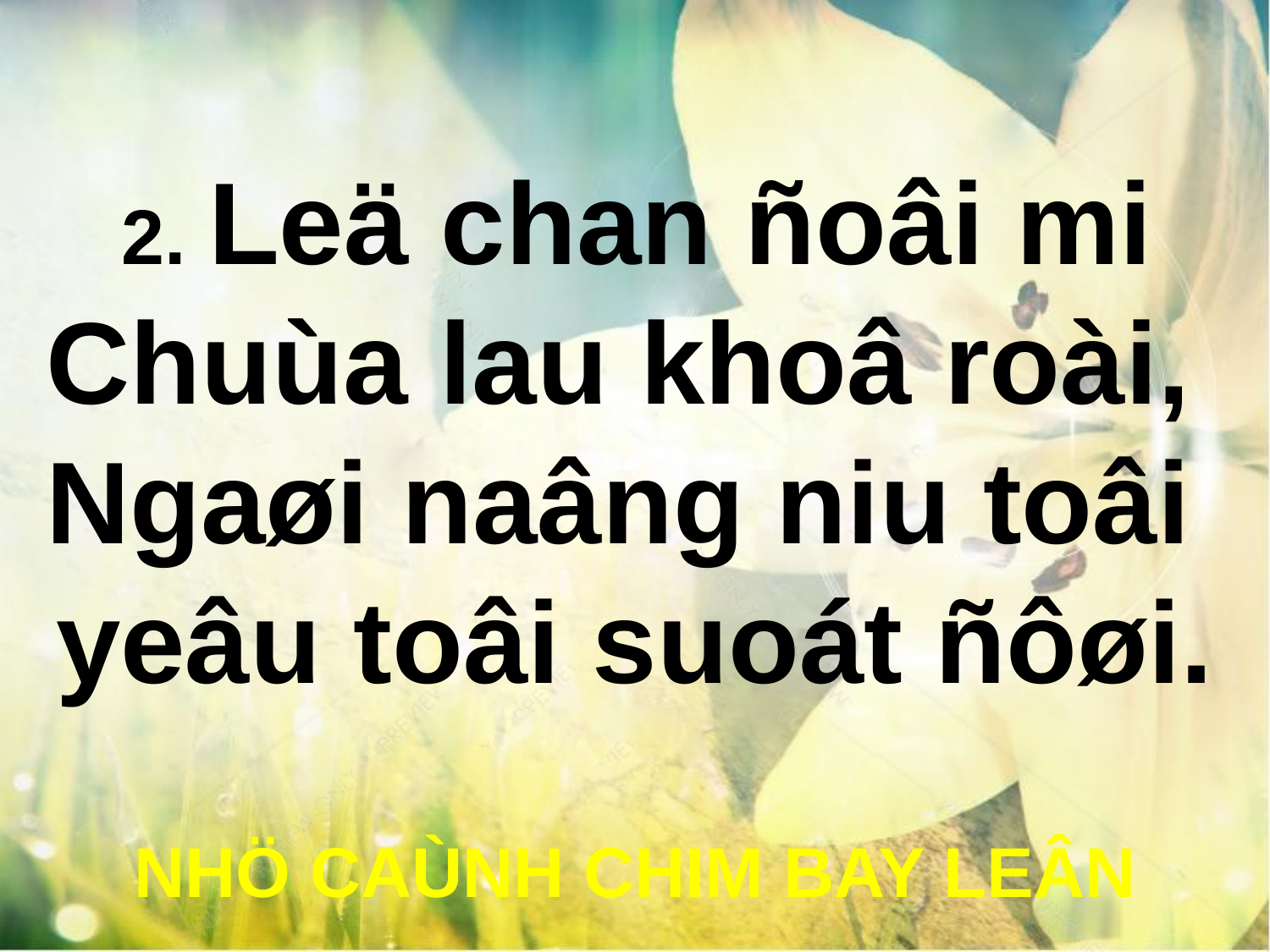

2. Leä chan ñoâi mi
Chuùa lau khoâ roài,
Ngaøi naâng niu toâi
yeâu toâi suoát ñôøi.
NHÖ CAÙNH CHIM BAY LEÂN